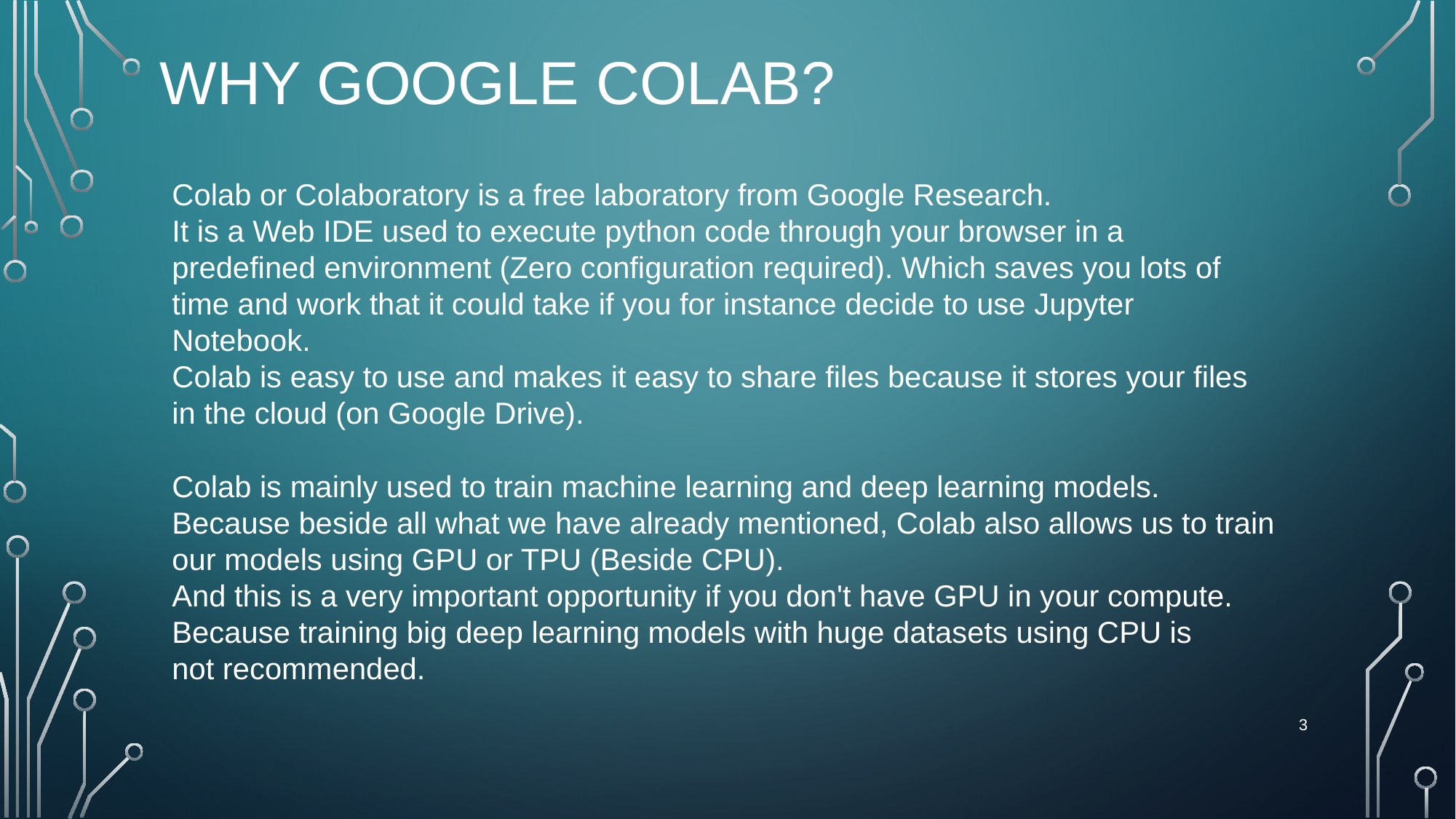

# Why Google Colab?
Colab or Colaboratory is a free laboratory from Google Research.
It is a Web IDE used to execute python code through your browser in a predefined environment (Zero configuration required). Which saves you lots of time and work that it could take if you for instance decide to use Jupyter Notebook.
Colab is easy to use and makes it easy to share files because it stores your files in the cloud (on Google Drive).

Colab is mainly used to train machine learning and deep learning models. Because beside all what we have already mentioned, Colab also allows us to train our models using GPU or TPU (Beside CPU).
And this is a very important opportunity if you don't have GPU in your compute. Because training big deep learning models with huge datasets using CPU is
not recommended.

3